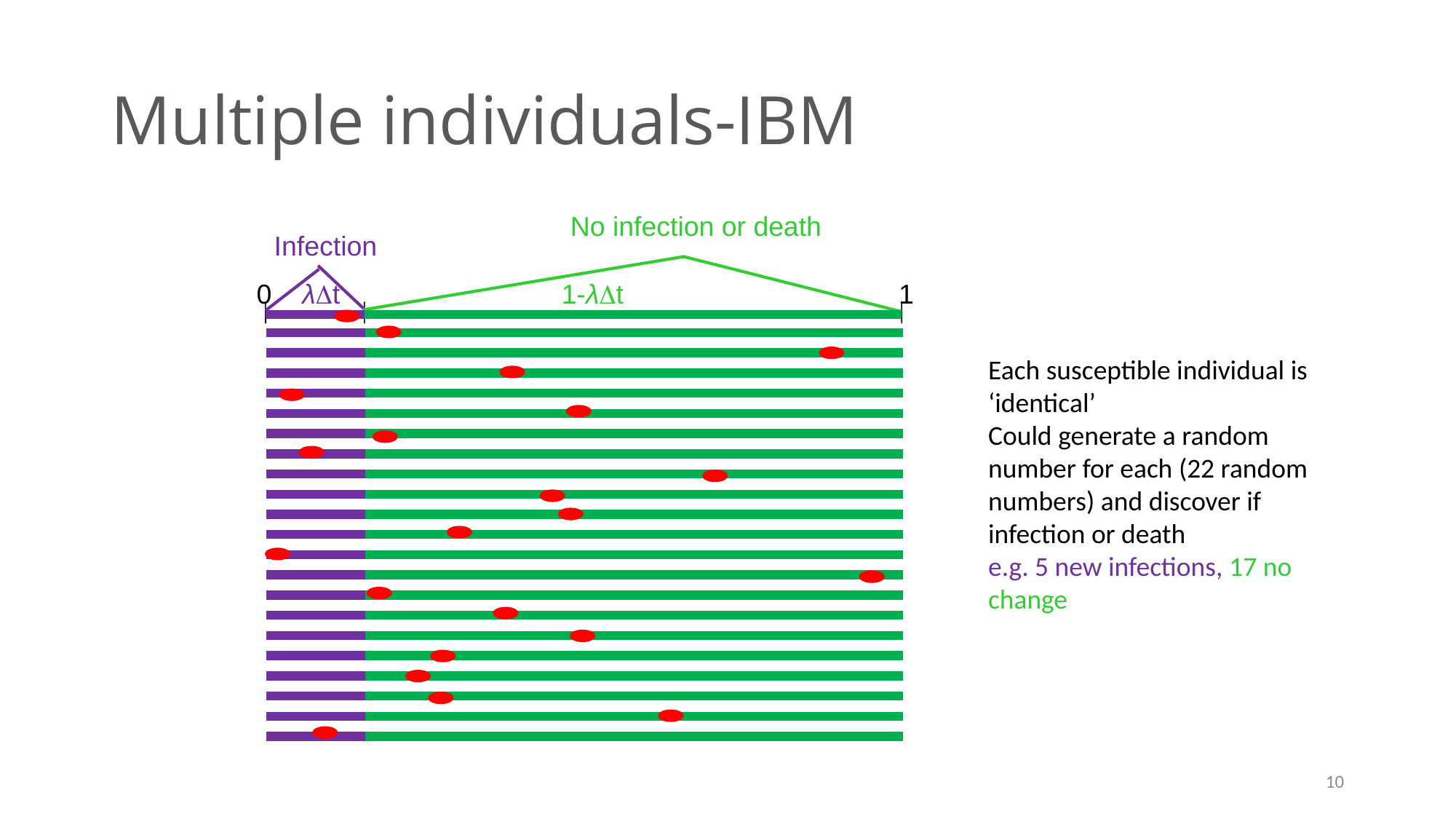

# Multiple individuals-IBM
No infection or death
Infection

 0    λΔt                             1-λΔt                                    1

Each susceptible individual is ‘identical’
Could generate a random number for each (22 random numbers) and discover if infection or death
e.g. 5 new infections, 17 no change
10